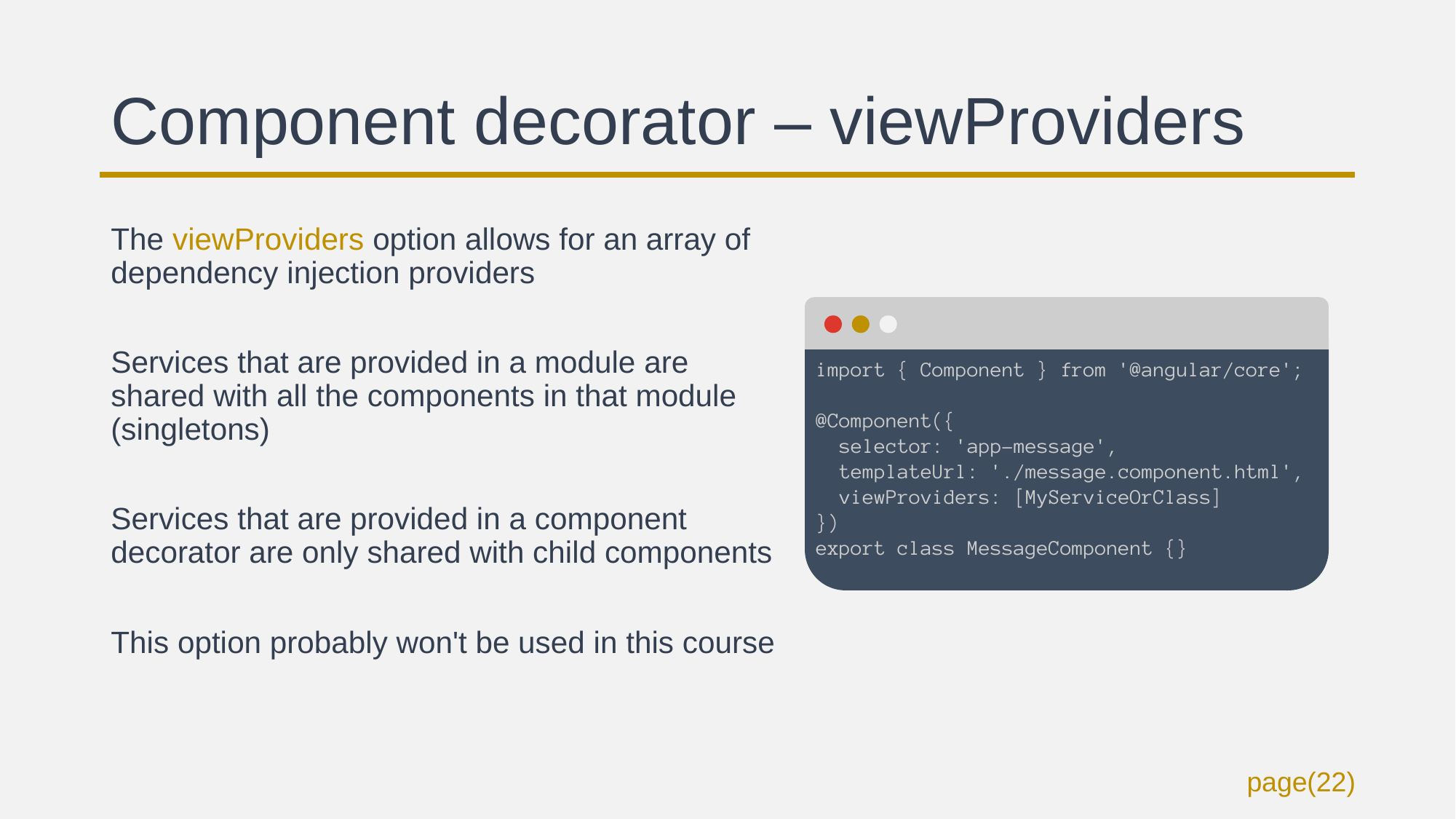

# Component decorator – viewProviders
The viewProviders option allows for an array of dependency injection providers

Services that are provided in a module are shared with all the components in that module (singletons)

Services that are provided in a component decorator are only shared with child components

This option probably won't be used in this course

import { Component } from '@angular/core';

@Component({
  selector: 'app-message',
  templateUrl: './message.component.html',
  viewProviders: [MyServiceOrClass]
})
export class MessageComponent {}

page(22)